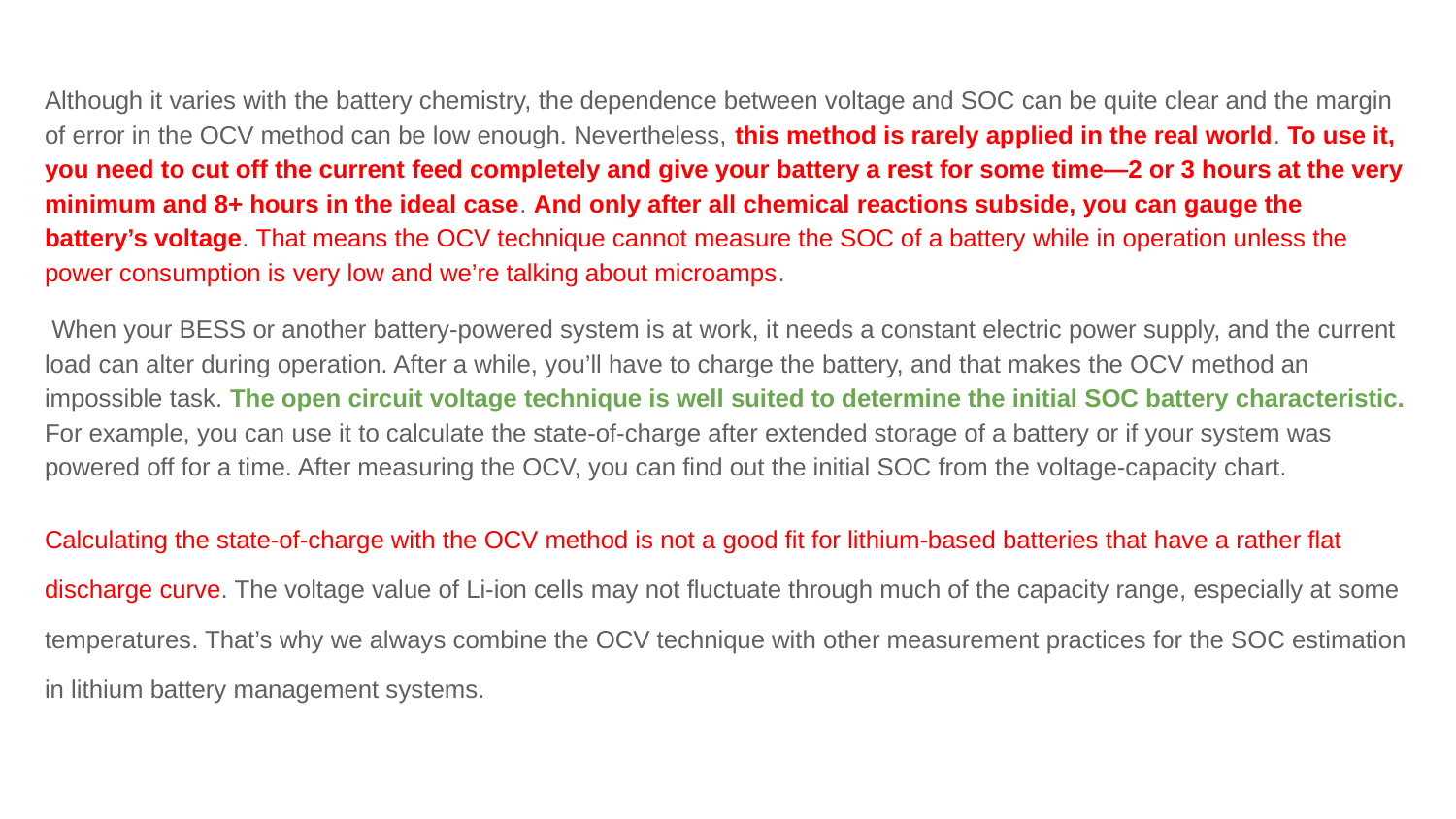

Although it varies with the battery chemistry, the dependence between voltage and SOC can be quite clear and the margin of error in the OCV method can be low enough. Nevertheless, this method is rarely applied in the real world. To use it, you need to cut off the current feed completely and give your battery a rest for some time—2 or 3 hours at the very minimum and 8+ hours in the ideal case. And only after all chemical reactions subside, you can gauge the battery’s voltage. That means the OCV technique cannot measure the SOC of a battery while in operation unless the power consumption is very low and we’re talking about microamps.
 When your BESS or another battery-powered system is at work, it needs a constant electric power supply, and the current load can alter during operation. After a while, you’ll have to charge the battery, and that makes the OCV method an impossible task. The open circuit voltage technique is well suited to determine the initial SOC battery characteristic. For example, you can use it to calculate the state-of-charge after extended storage of a battery or if your system was powered off for a time. After measuring the OCV, you can find out the initial SOC from the voltage-capacity chart.
Calculating the state-of-charge with the OCV method is not a good fit for lithium-based batteries that have a rather flat discharge curve. The voltage value of Li-ion cells may not fluctuate through much of the capacity range, especially at some temperatures. That’s why we always combine the OCV technique with other measurement practices for the SOC estimation in lithium battery management systems.